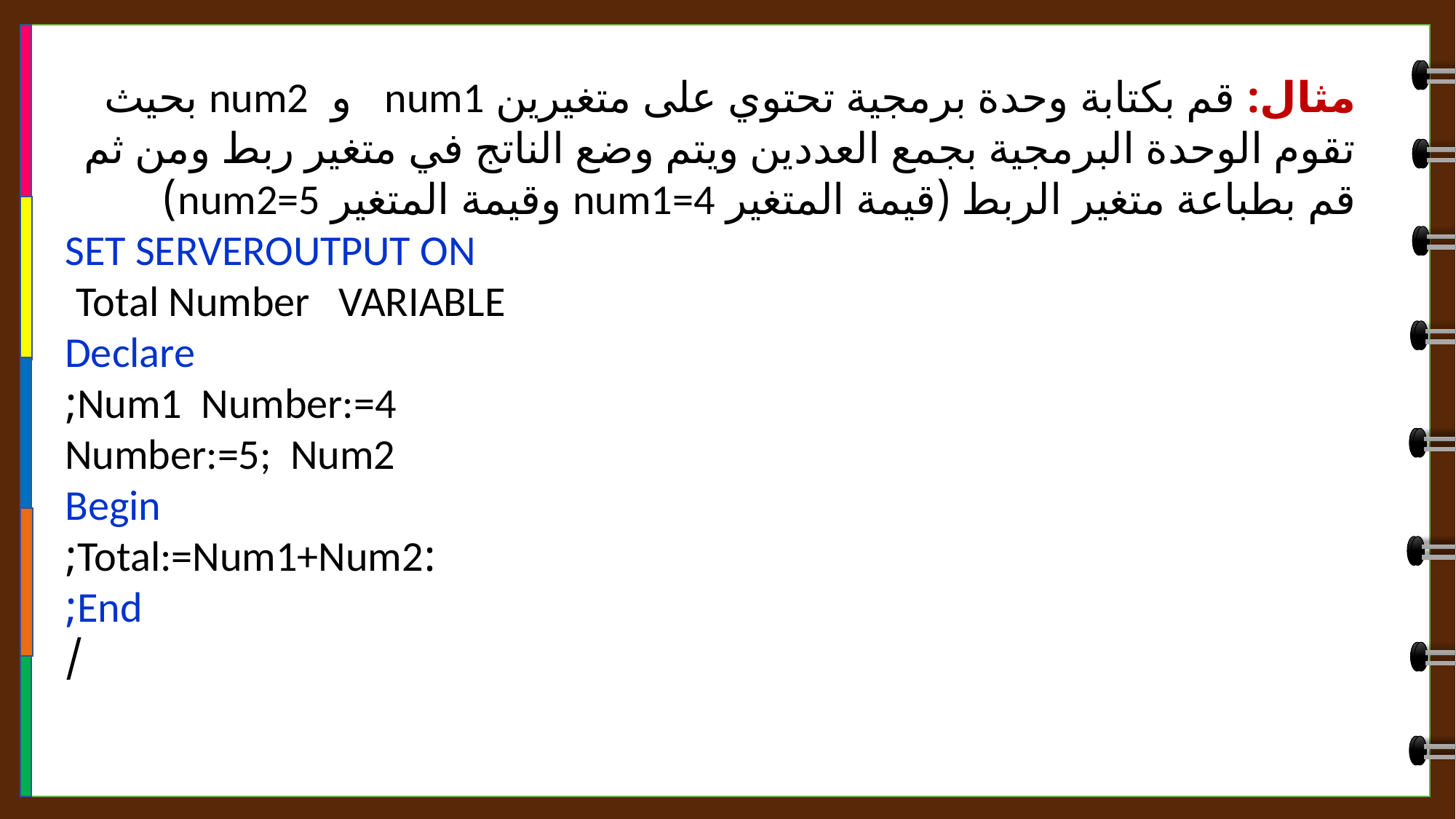

مثال: قم بكتابة وحدة برمجية تحتوي على متغيرين num1   و  num2 بحيث تقوم الوحدة البرمجية بجمع العددين ويتم وضع الناتج في متغير ربط ومن ثم قم بطباعة متغير الربط (قيمة المتغير num1=4 وقيمة المتغير num2=5)
SET SERVEROUTPUT ON
Total Number   VARIABLE
Declare
 Num1  Number:=4;
Number:=5;  Num2
Begin
:Total:=Num1+Num2;
End;
/